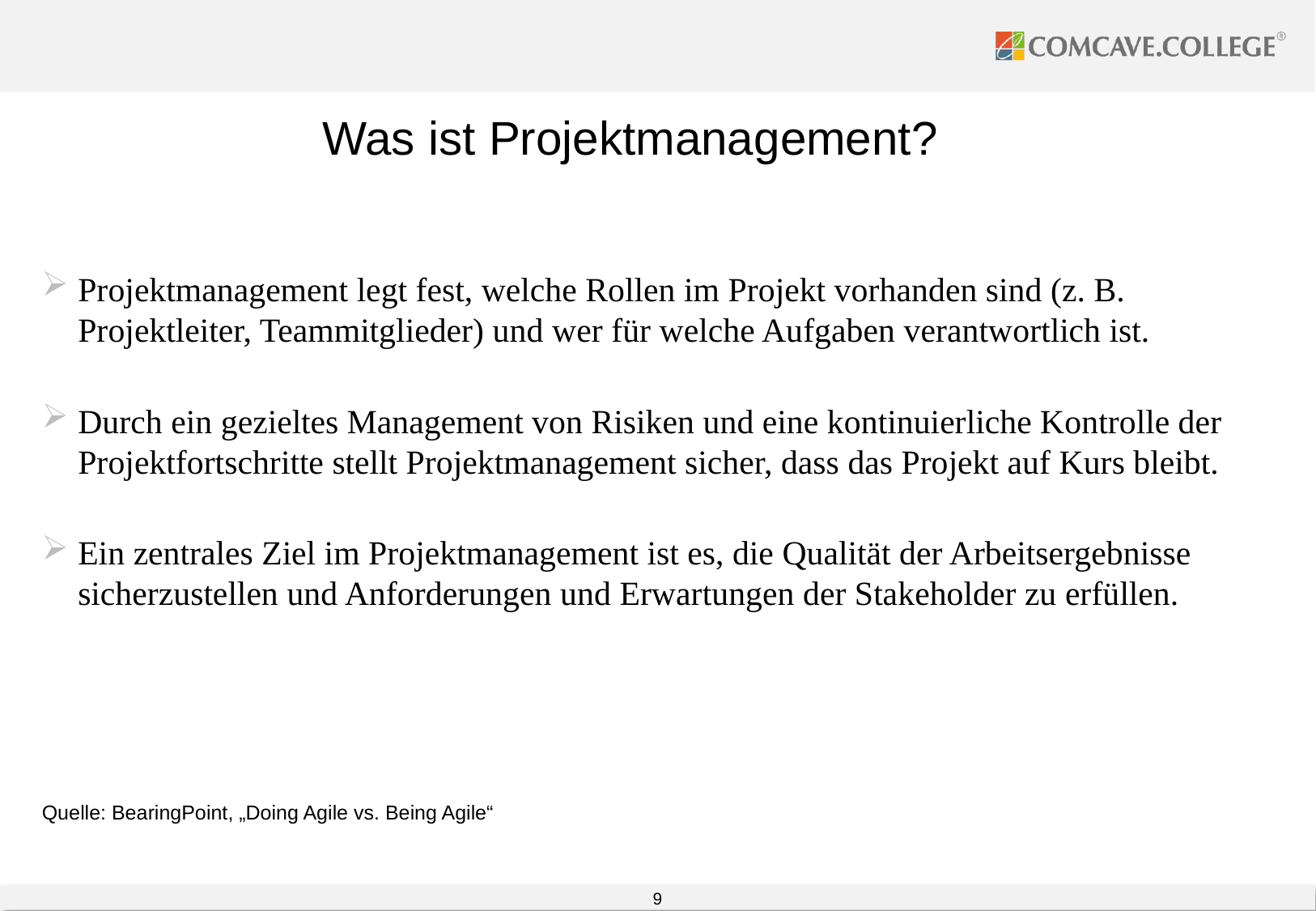

#
Was ist Projektmanagement?

Projektmanagement legt fest, welche Rollen im Projekt vorhanden sind (z. B. Projektleiter, Teammitglieder) und wer für welche Aufgaben verantwortlich ist.

Durch ein gezieltes Management von Risiken und eine kontinuierliche Kontrolle der Projektfortschritte stellt Projektmanagement sicher, dass das Projekt auf Kurs bleibt.

Ein zentrales Ziel im Projektmanagement ist es, die Qualität der Arbeitsergebnisse sicherzustellen und Anforderungen und Erwartungen der Stakeholder zu erfüllen.

Quelle: BearingPoint, „Doing Agile vs. Being Agile“​
9